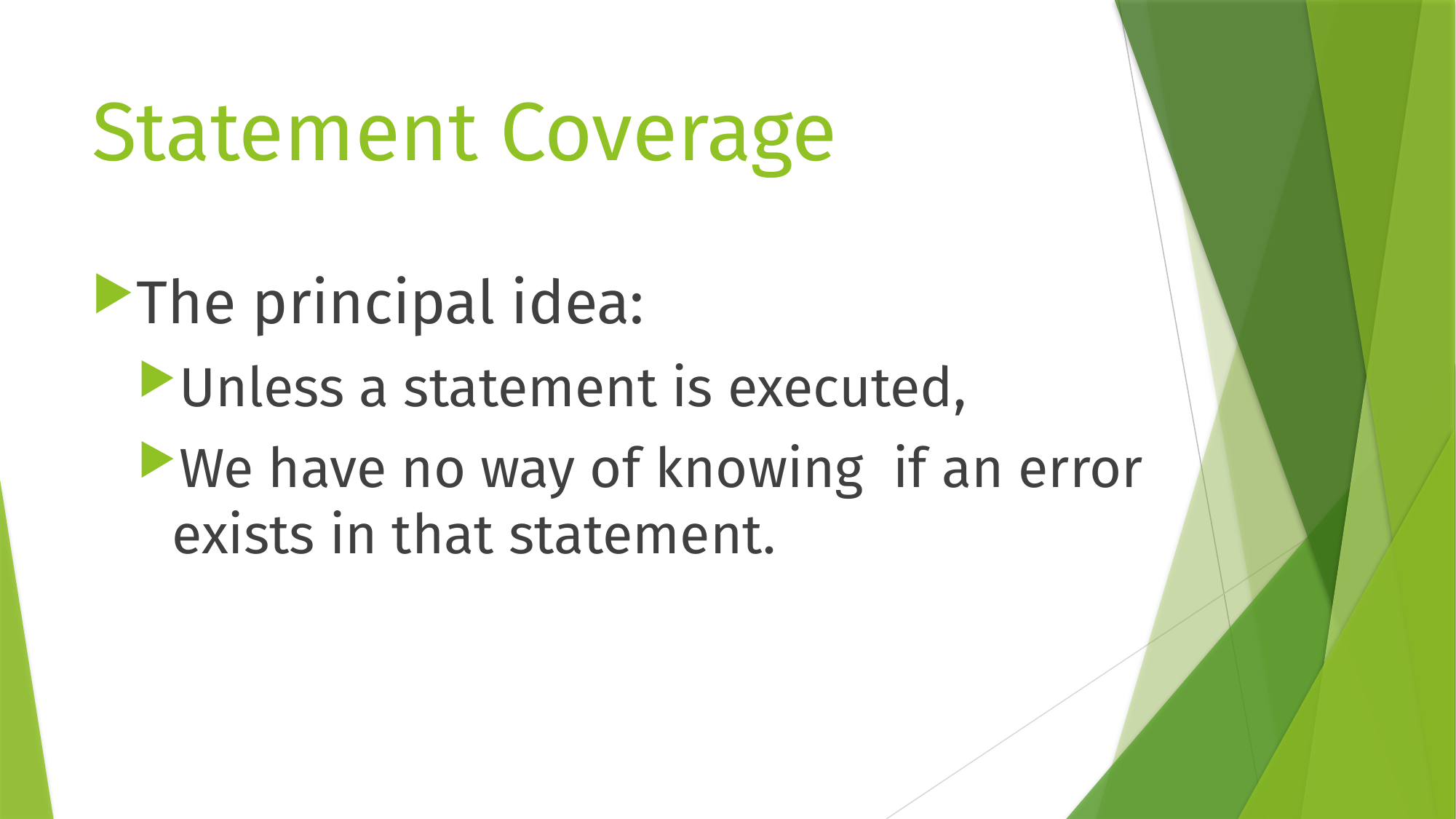

# Statement Coverage
The principal idea:
Unless a statement is executed,
We have no way of knowing  if an error exists in that statement.